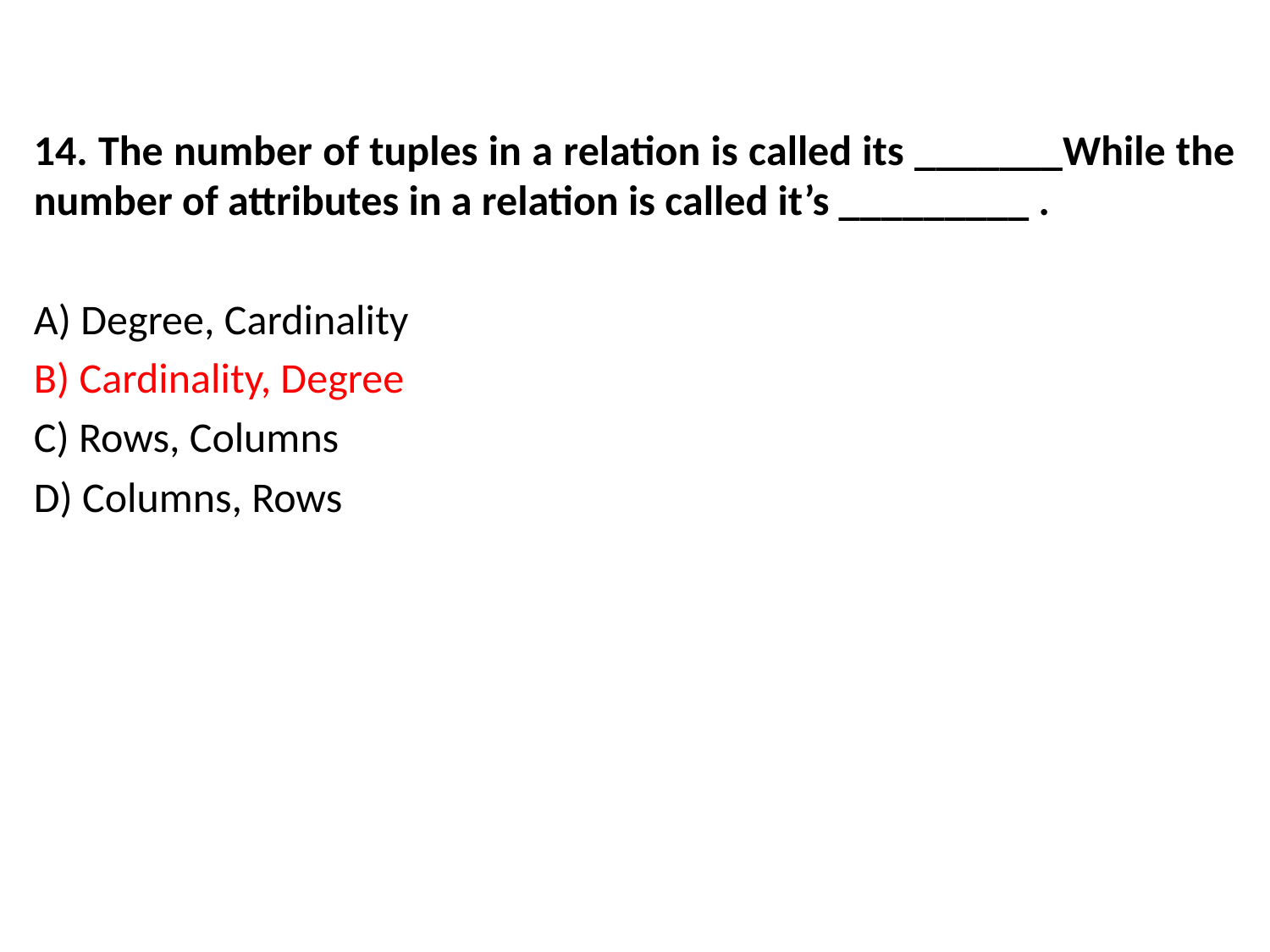

14. The number of tuples in a relation is called its _______While the number of attributes in a relation is called it’s _________ .

A) Degree, Cardinality
B) Cardinality, Degree
C) Rows, Columns
D) Columns, Rows